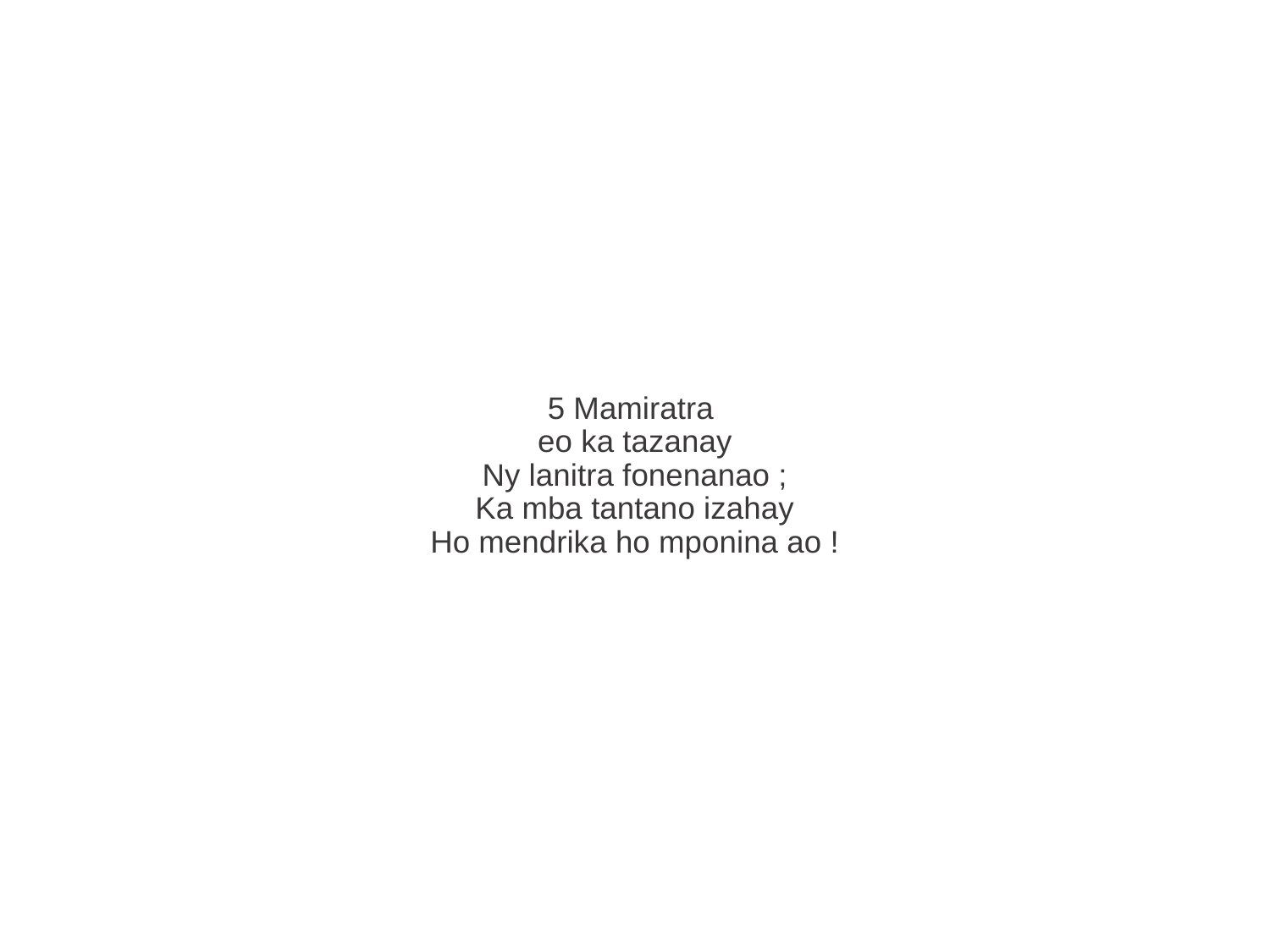

5 Mamiratra
eo ka tazanay
Ny lanitra fonenanao ;
Ka mba tantano izahay
Ho mendrika ho mponina ao !